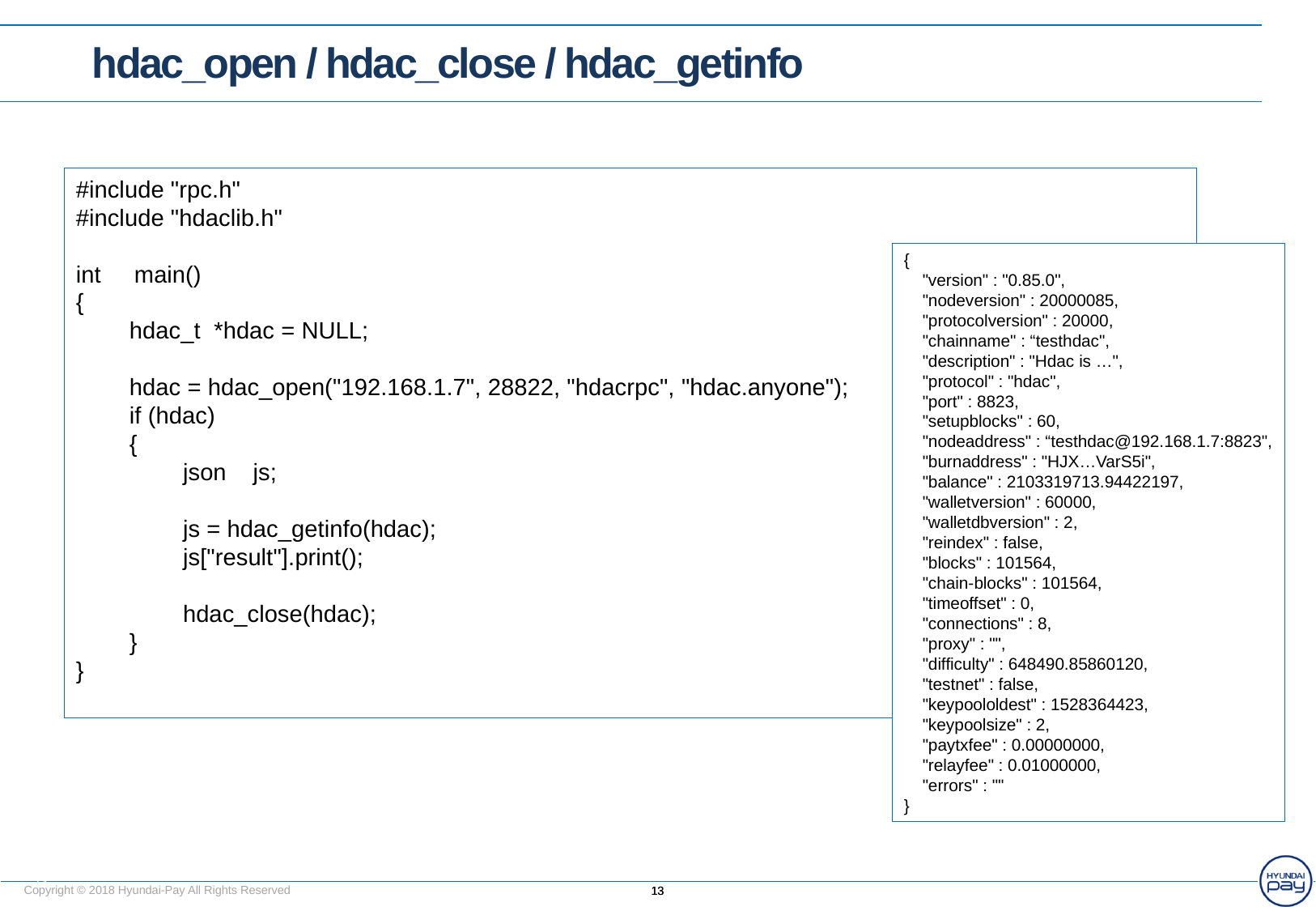

hdac_open / hdac_close / hdac_getinfo
#include "rpc.h"
#include "hdaclib.h"

int     main()
{
        hdac_t  *hdac = NULL;

        hdac = hdac_open("192.168.1.7", 28822, "hdacrpc", "hdac.anyone");
        if (hdac)
        {
                json    js;

                js = hdac_getinfo(hdac);
                js["result"].print();

                hdac_close(hdac);
        }
}

{
    "version" : "0.85.0",
    "nodeversion" : 20000085,
    "protocolversion" : 20000,
    "chainname" : “testhdac",
    "description" : "Hdac is …",
    "protocol" : "hdac",
    "port" : 8823,
    "setupblocks" : 60,
    "nodeaddress" : “testhdac@192.168.1.7:8823",
    "burnaddress" : "HJX…VarS5i",
    "balance" : 2103319713.94422197,
    "walletversion" : 60000,
    "walletdbversion" : 2,
    "reindex" : false,
    "blocks" : 101564,
    "chain-blocks" : 101564,
    "timeoffset" : 0,
    "connections" : 8,
    "proxy" : "",
    "difficulty" : 648490.85860120,
    "testnet" : false,
    "keypoololdest" : 1528364423,
    "keypoolsize" : 2,
    "paytxfee" : 0.00000000,
    "relayfee" : 0.01000000,
    "errors" : ""
}